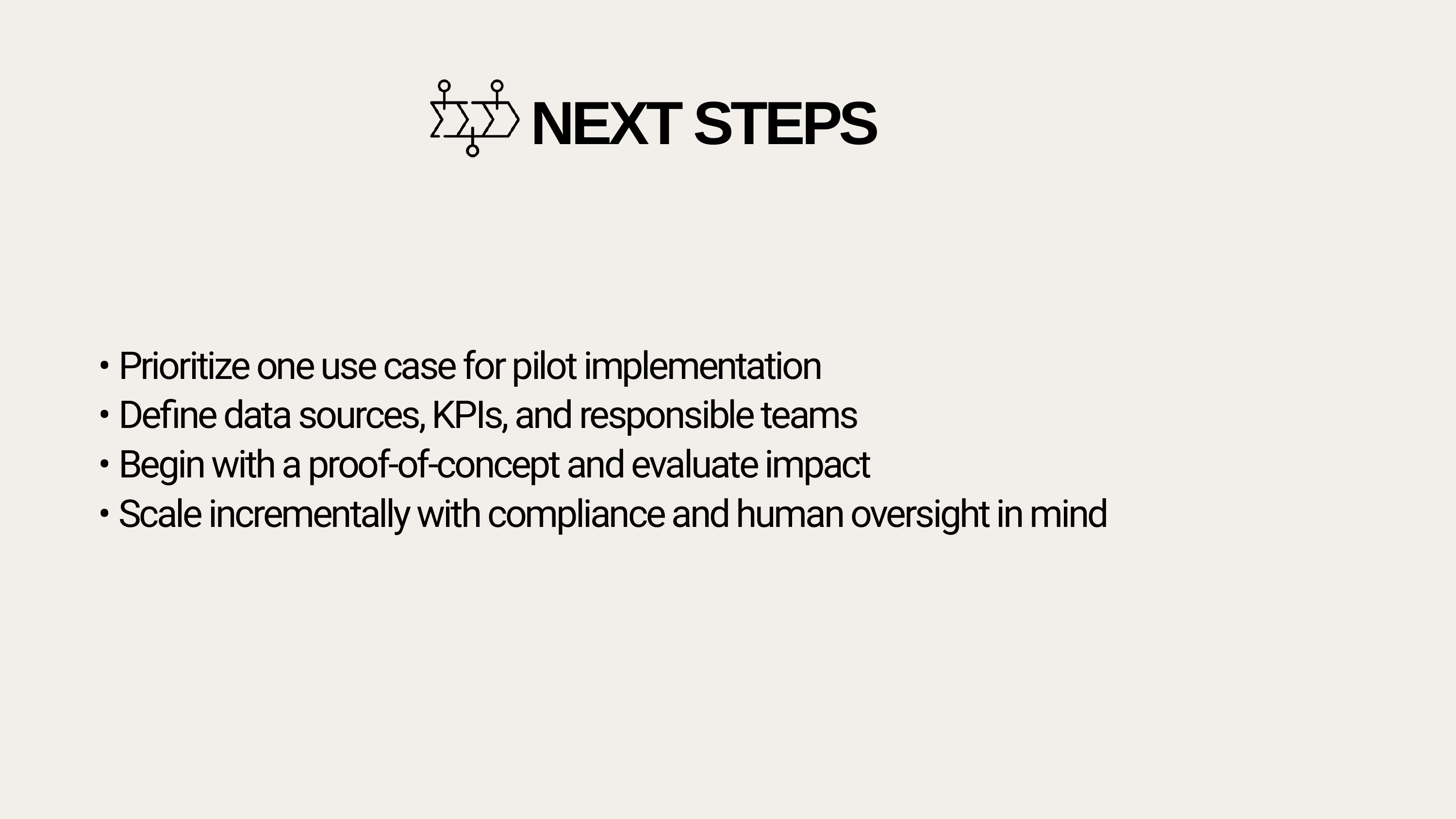

NEXT STEPS
• Prioritize one use case for pilot implementation
• Define data sources, KPIs, and responsible teams
• Begin with a proof-of-concept and evaluate impact
• Scale incrementally with compliance and human oversight in mind